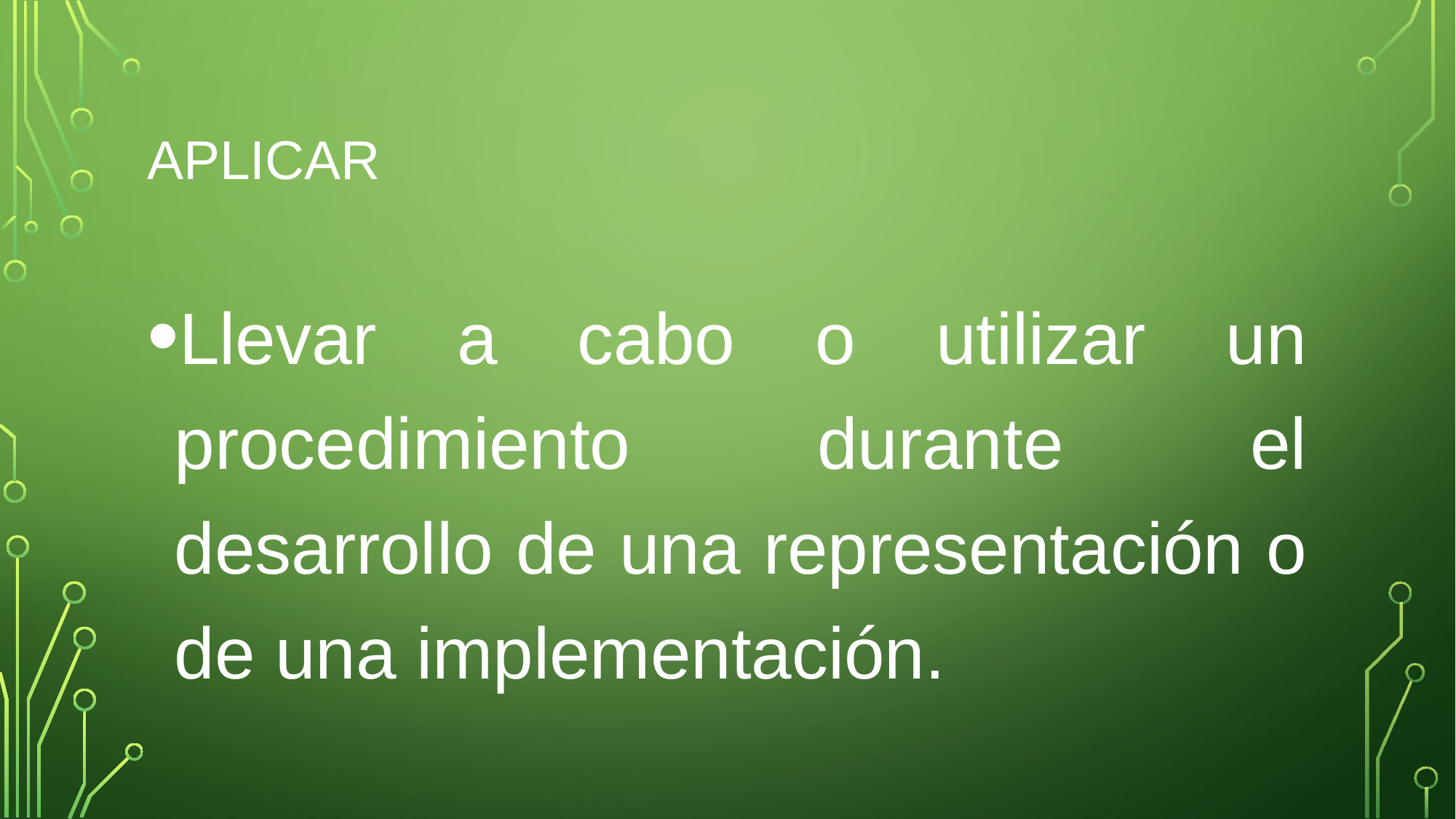

# Aplicar
Llevar a cabo o utilizar un procedimiento durante el desarrollo de una representación o de una implementación.